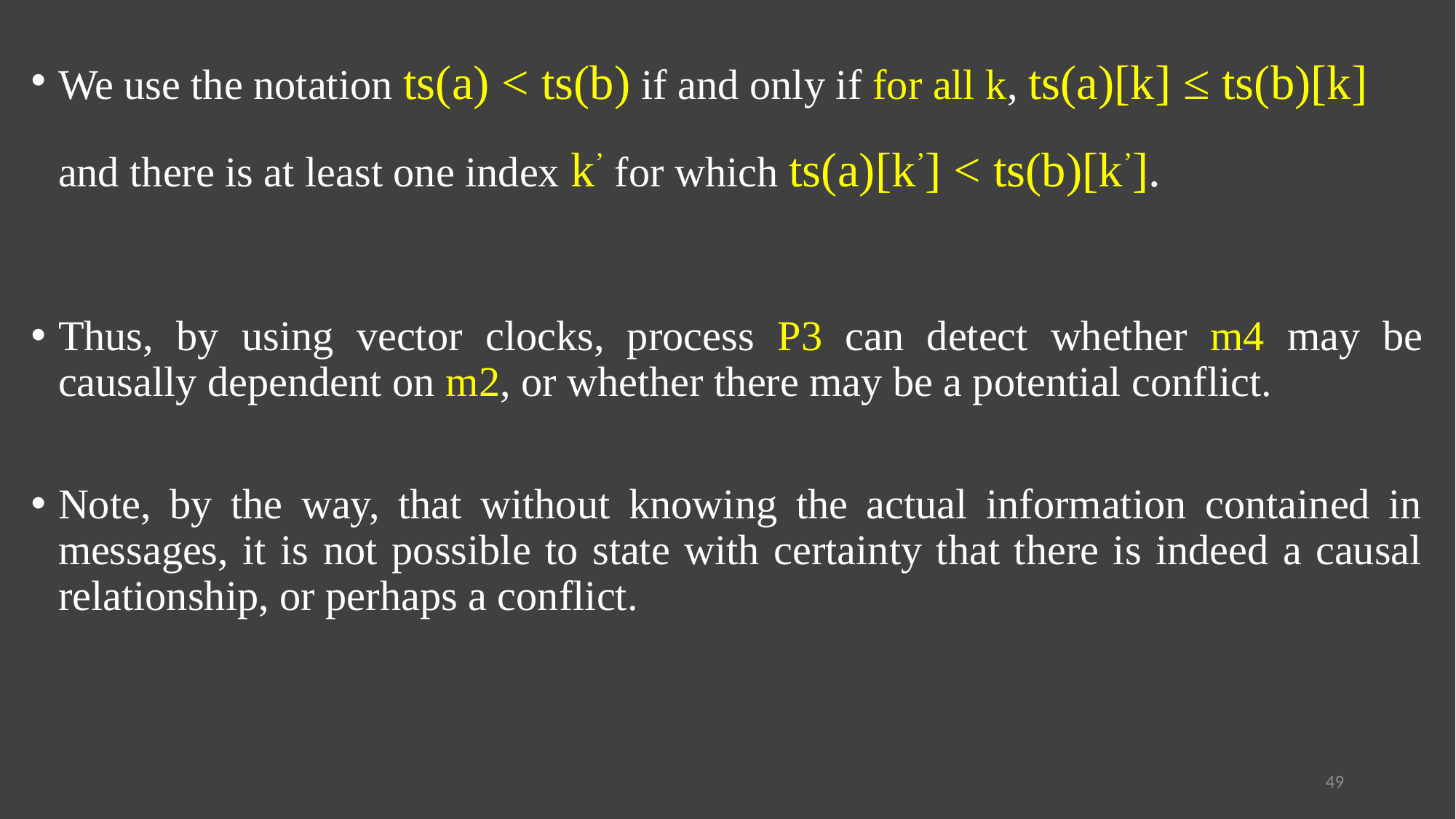

We use the notation ts(a) < ts(b) if and only if for all k, ts(a)[k] ≤ ts(b)[k] and there is at least one index k’ for which ts(a)[k’] < ts(b)[k’].

Thus, by using vector clocks, process P3 can detect whether m4 may be causally dependent on m2, or whether there may be a potential conflict.

Note, by the way, that without knowing the actual information contained in messages, it is not possible to state with certainty that there is indeed a causal relationship, or perhaps a conflict.
49